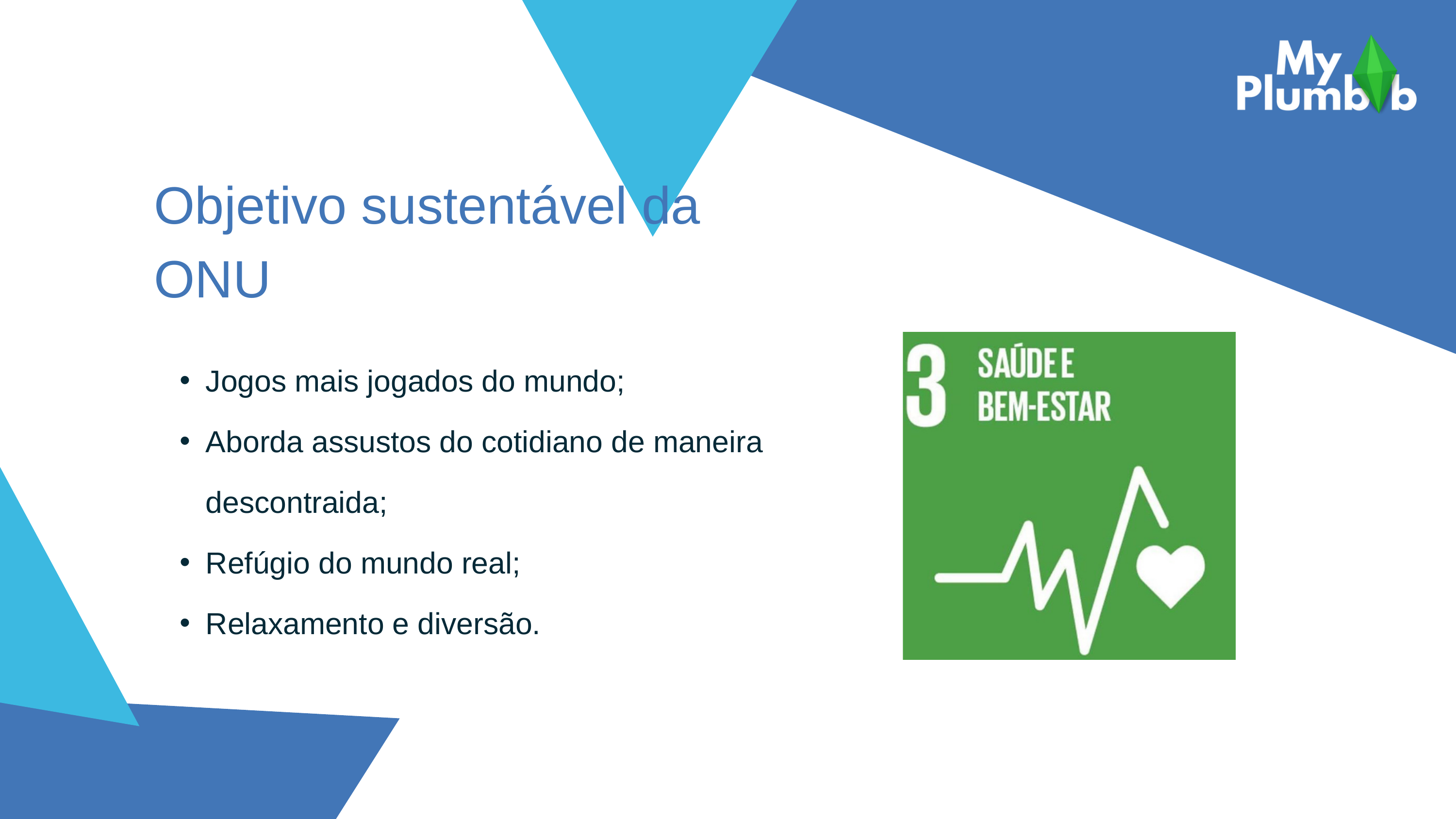

Objetivo sustentável da ONU

Jogos mais jogados do mundo;
Aborda assustos do cotidiano de maneira descontraida;
Refúgio do mundo real;
Relaxamento e diversão.